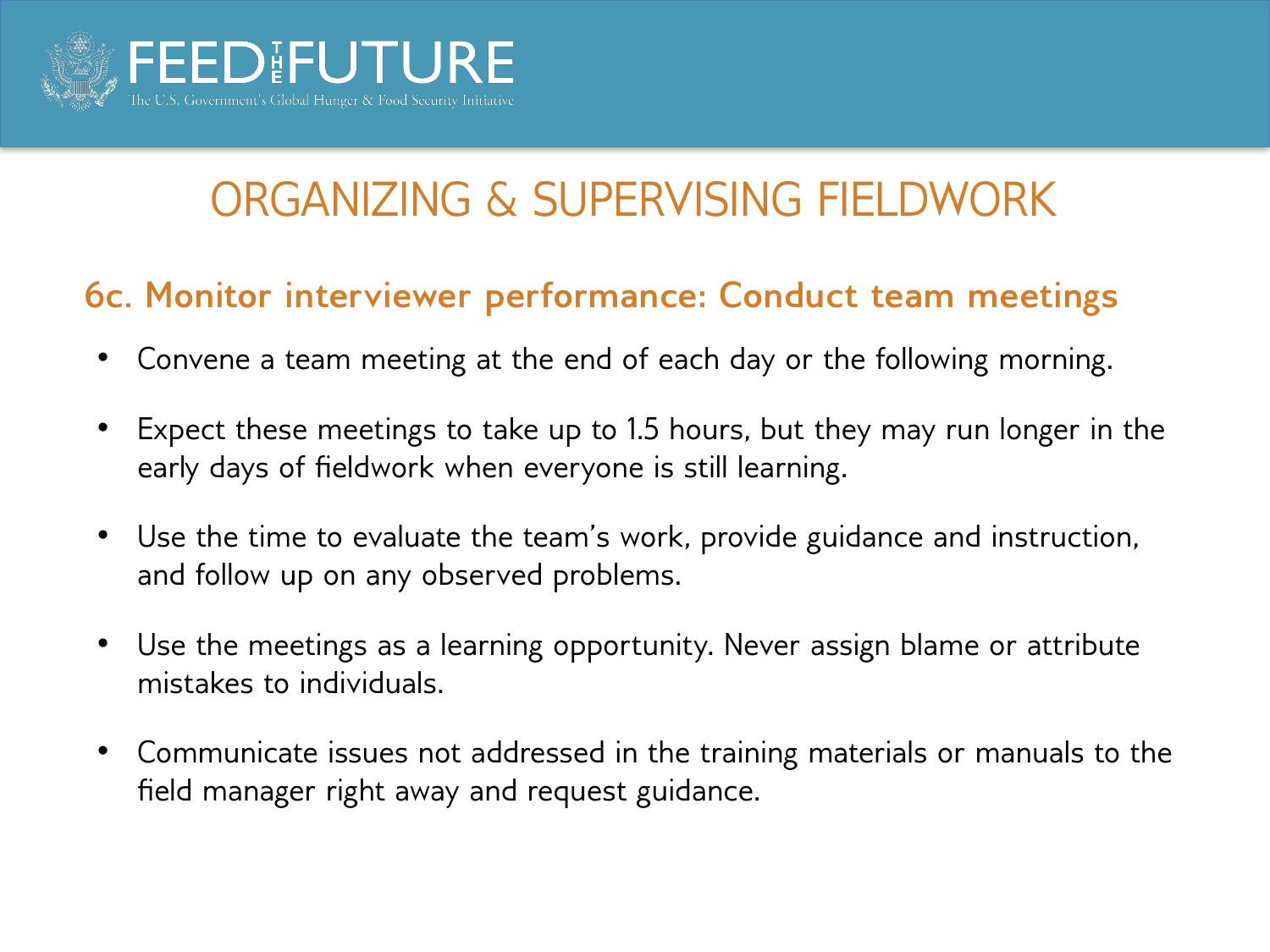

# Organizing & supervising fieldwork
6c. Monitor interviewer performance: Conduct team meetings
Convene a team meeting at the end of each day or the following morning.
Expect these meetings to take up to 1.5 hours, but they may run longer in the early days of fieldwork when everyone is still learning.
Use the time to evaluate the team’s work, provide guidance and instruction, and follow up on any observed problems.
Use the meetings as a learning opportunity. Never assign blame or attribute mistakes to individuals.
Communicate issues not addressed in the training materials or manuals to the field manager right away and request guidance.